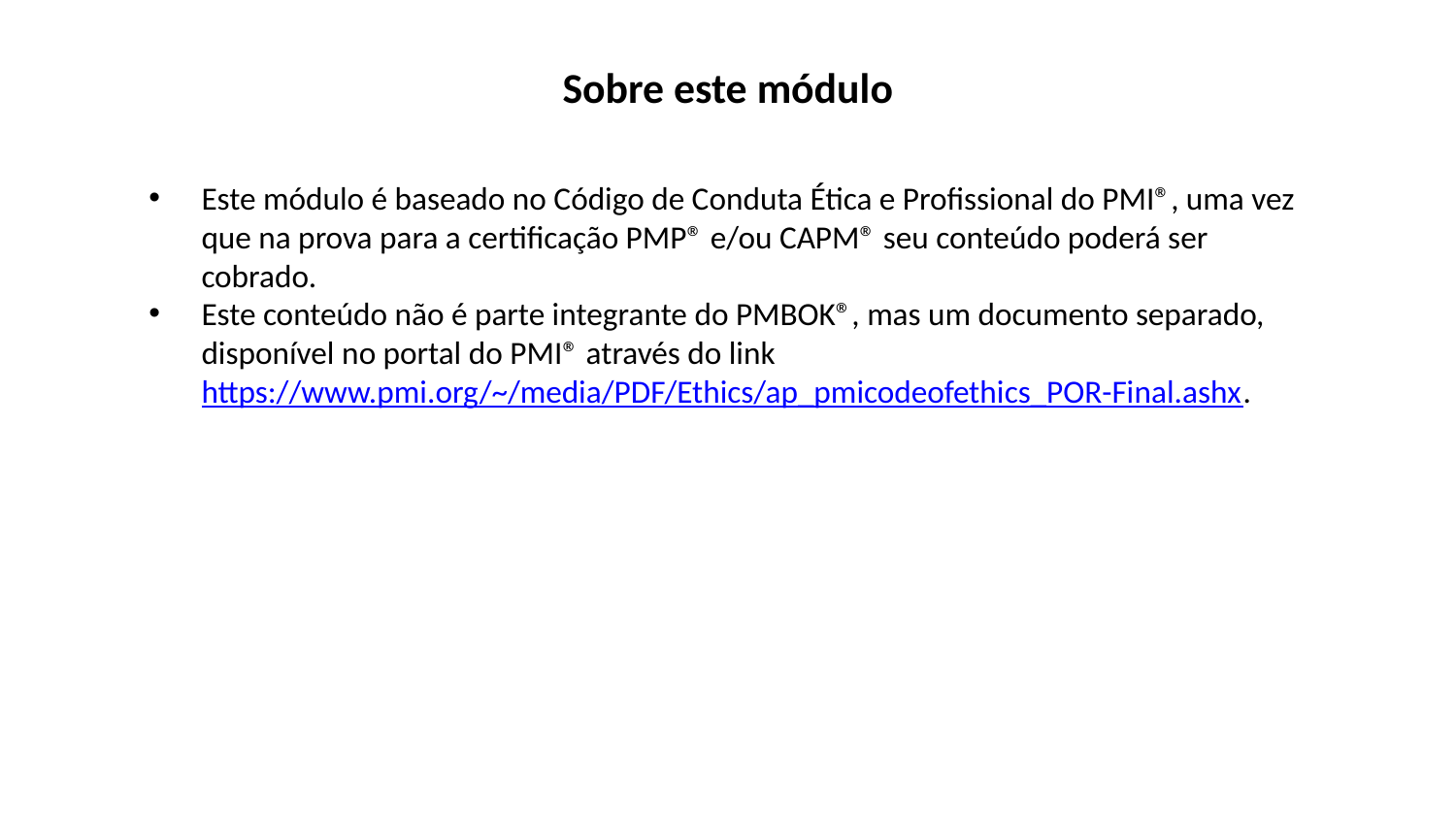

Sobre este módulo
Este módulo é baseado no Código de Conduta Ética e Profissional do PMI®, uma vez que na prova para a certificação PMP® e/ou CAPM® seu conteúdo poderá ser cobrado.
Este conteúdo não é parte integrante do PMBOK®, mas um documento separado, disponível no portal do PMI® através do link https://www.pmi.org/~/media/PDF/Ethics/ap_pmicodeofethics_POR-Final.ashx.
EXEMLO